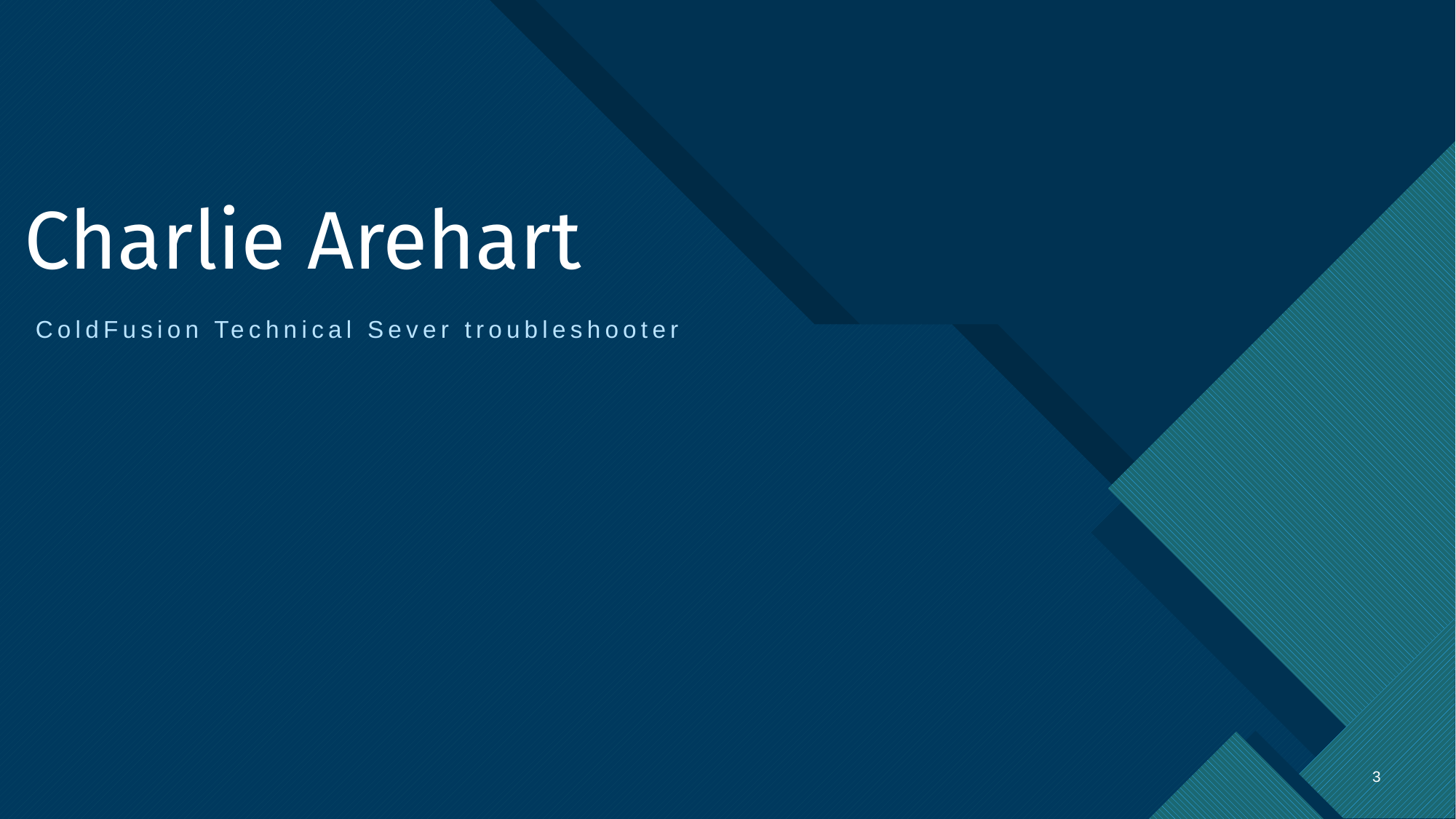

# Charlie Arehart
ColdFusion Technical Sever troubleshooter
3